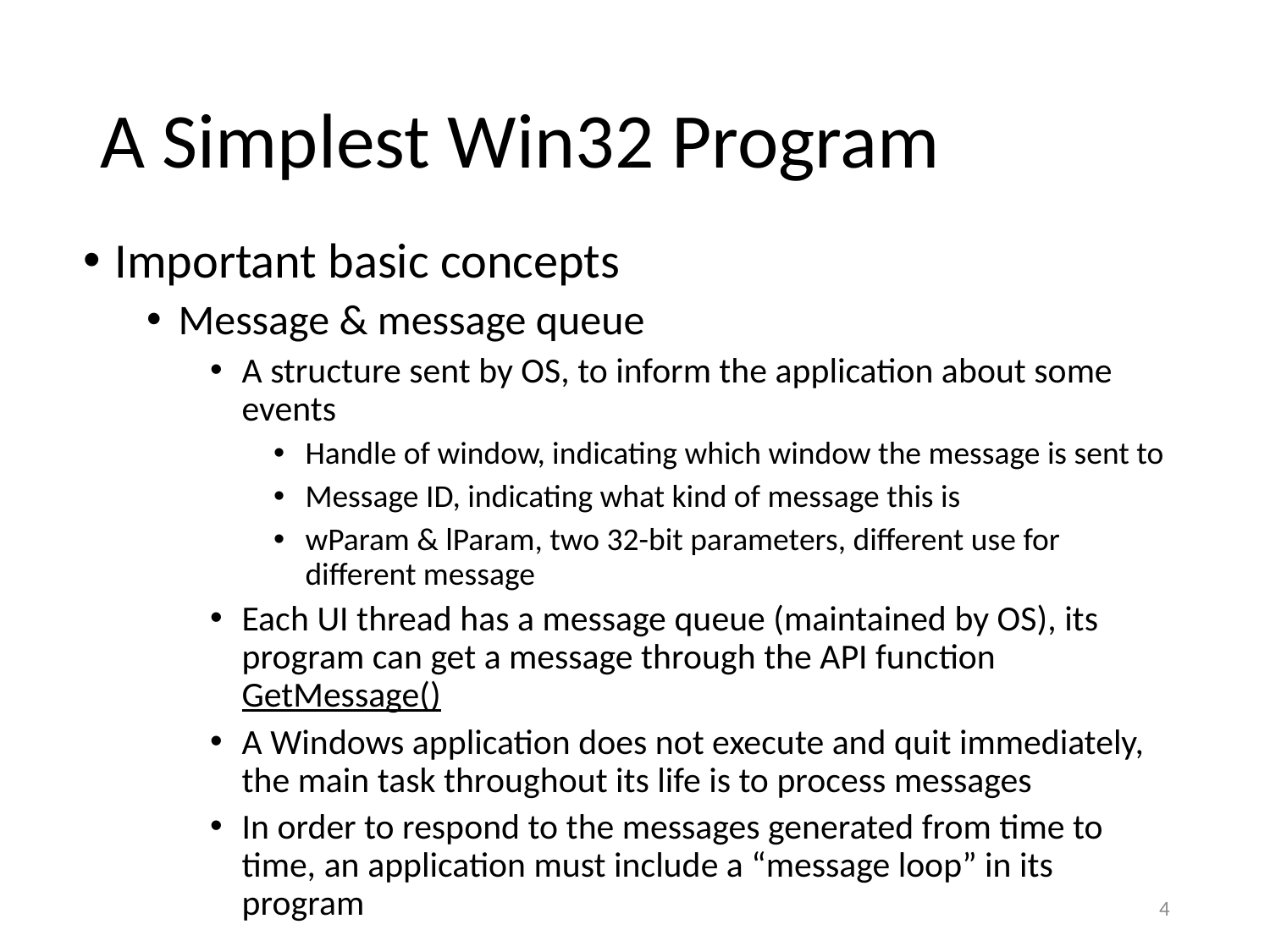

# A Simplest Win32 Program
Important basic concepts
Message & message queue
A structure sent by OS, to inform the application about some events
Handle of window, indicating which window the message is sent to
Message ID, indicating what kind of message this is
wParam & lParam, two 32-bit parameters, different use for different message
Each UI thread has a message queue (maintained by OS), its program can get a message through the API function GetMessage()
A Windows application does not execute and quit immediately, the main task throughout its life is to process messages
In order to respond to the messages generated from time to time, an application must include a “message loop” in its program
4